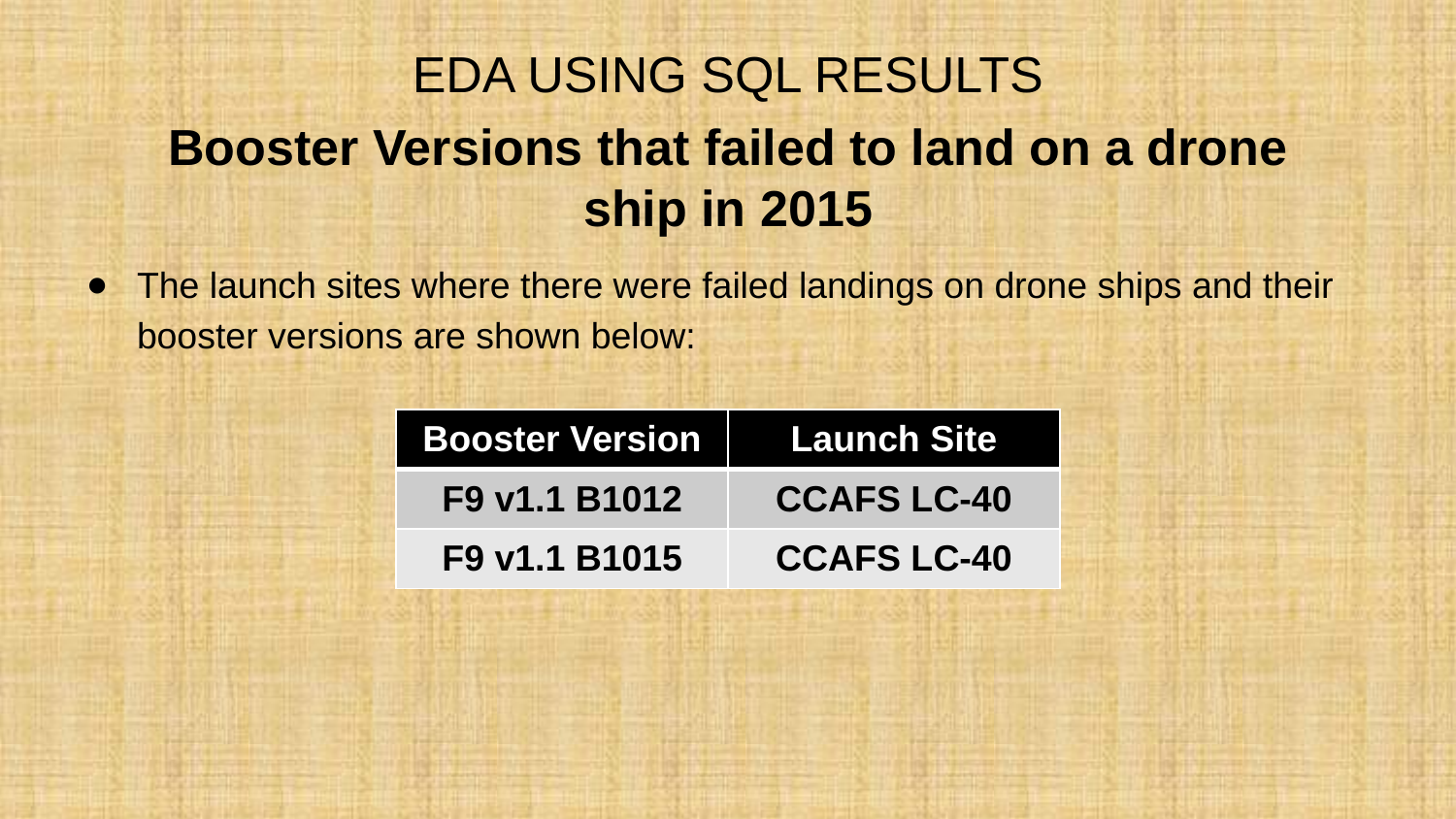

# EDA USING SQL RESULTS
Booster Versions that failed to land on a drone ship in 2015
The launch sites where there were failed landings on drone ships and their booster versions are shown below:

| Booster Version | Launch Site |
| --- | --- |
| F9 v1.1 B1012 | CCAFS LC-40 |
| F9 v1.1 B1015 | CCAFS LC-40 |